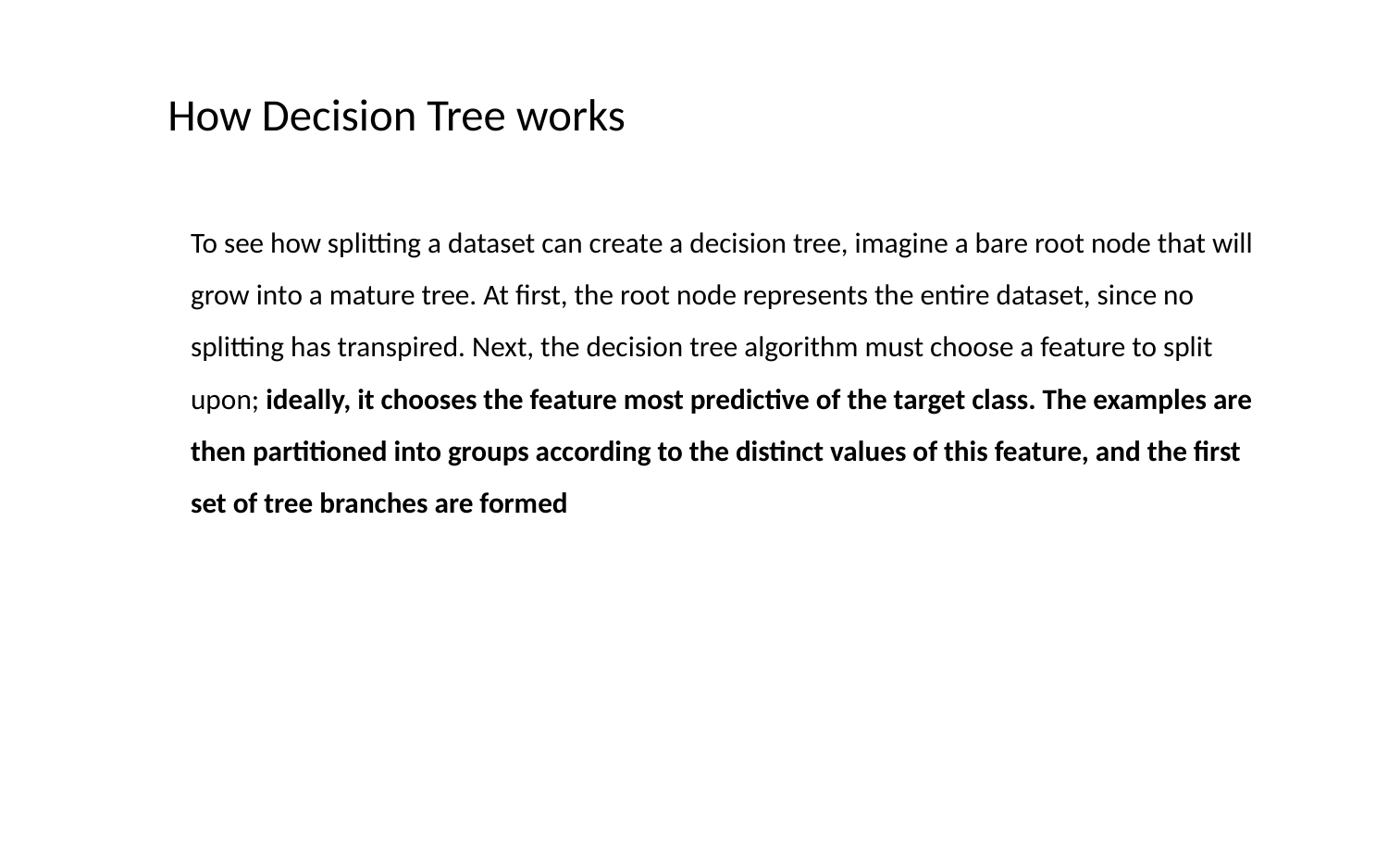

How Decision Tree works
To see how splitting a dataset can create a decision tree, imagine a bare root node that will grow into a mature tree. At first, the root node represents the entire dataset, since no splitting has transpired. Next, the decision tree algorithm must choose a feature to split upon; ideally, it chooses the feature most predictive of the target class. The examples are then partitioned into groups according to the distinct values of this feature, and the first set of tree branches are formed